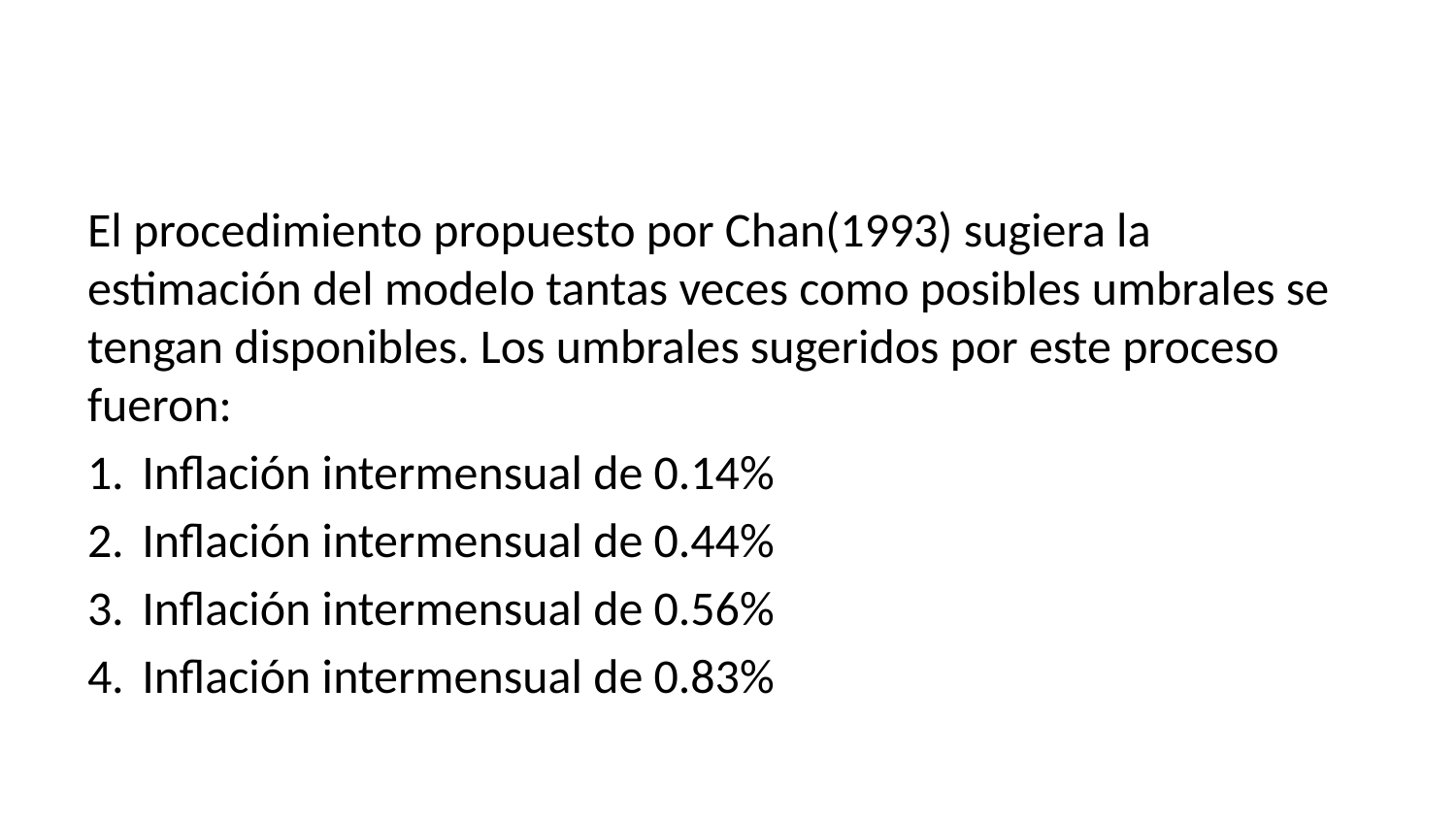

El procedimiento propuesto por Chan(1993) sugiera la estimación del modelo tantas veces como posibles umbrales se tengan disponibles. Los umbrales sugeridos por este proceso fueron:
Inflación intermensual de 0.14%
Inflación intermensual de 0.44%
Inflación intermensual de 0.56%
Inflación intermensual de 0.83%